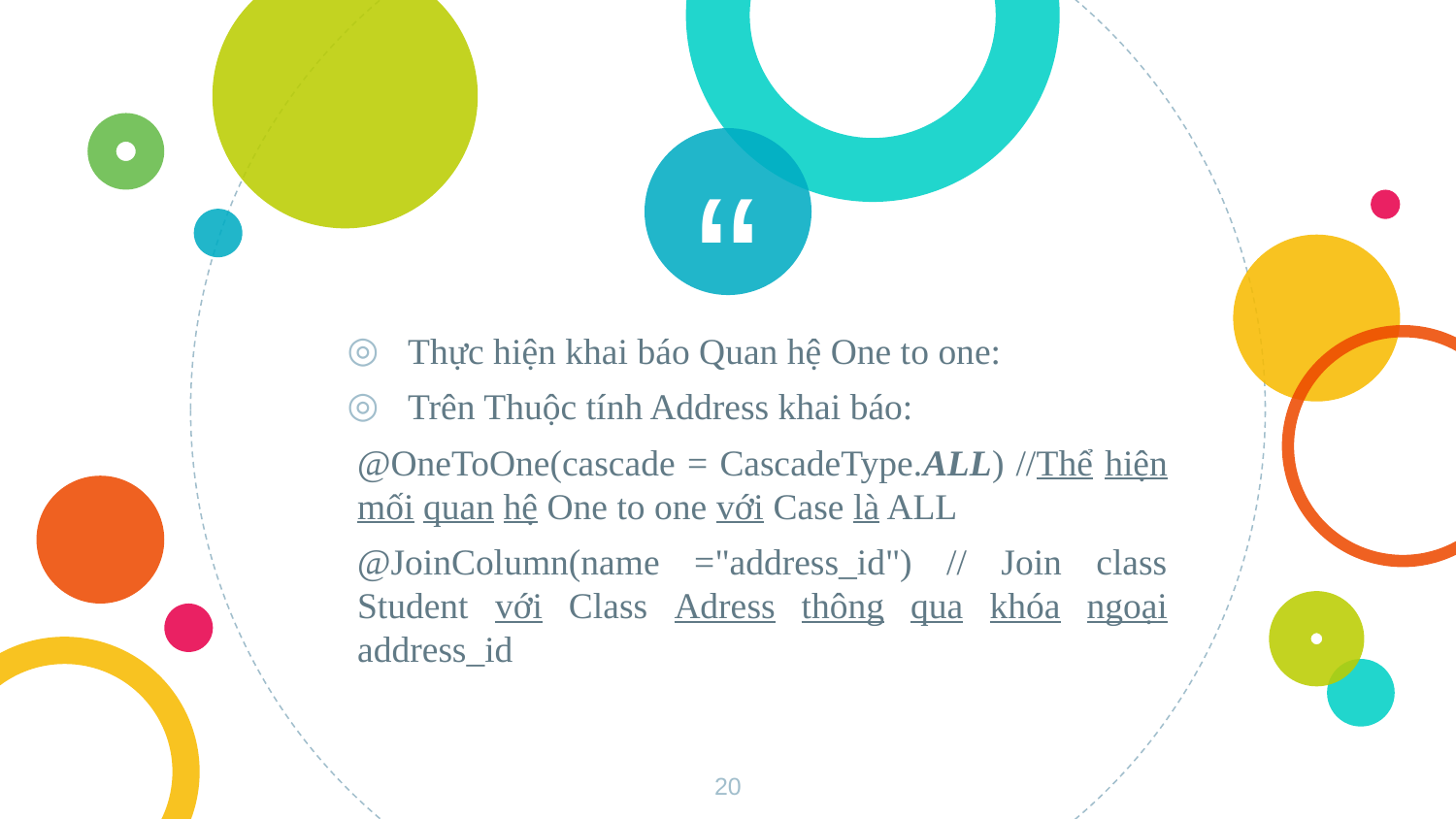

Thực hiện khai báo Quan hệ One to one:
Trên Thuộc tính Address khai báo:
@OneToOne(cascade = CascadeType.ALL) //Thể hiện mối quan hệ One to one với Case là ALL
@JoinColumn(name ="address_id") // Join class Student với Class Adress thông qua khóa ngoại address_id
20